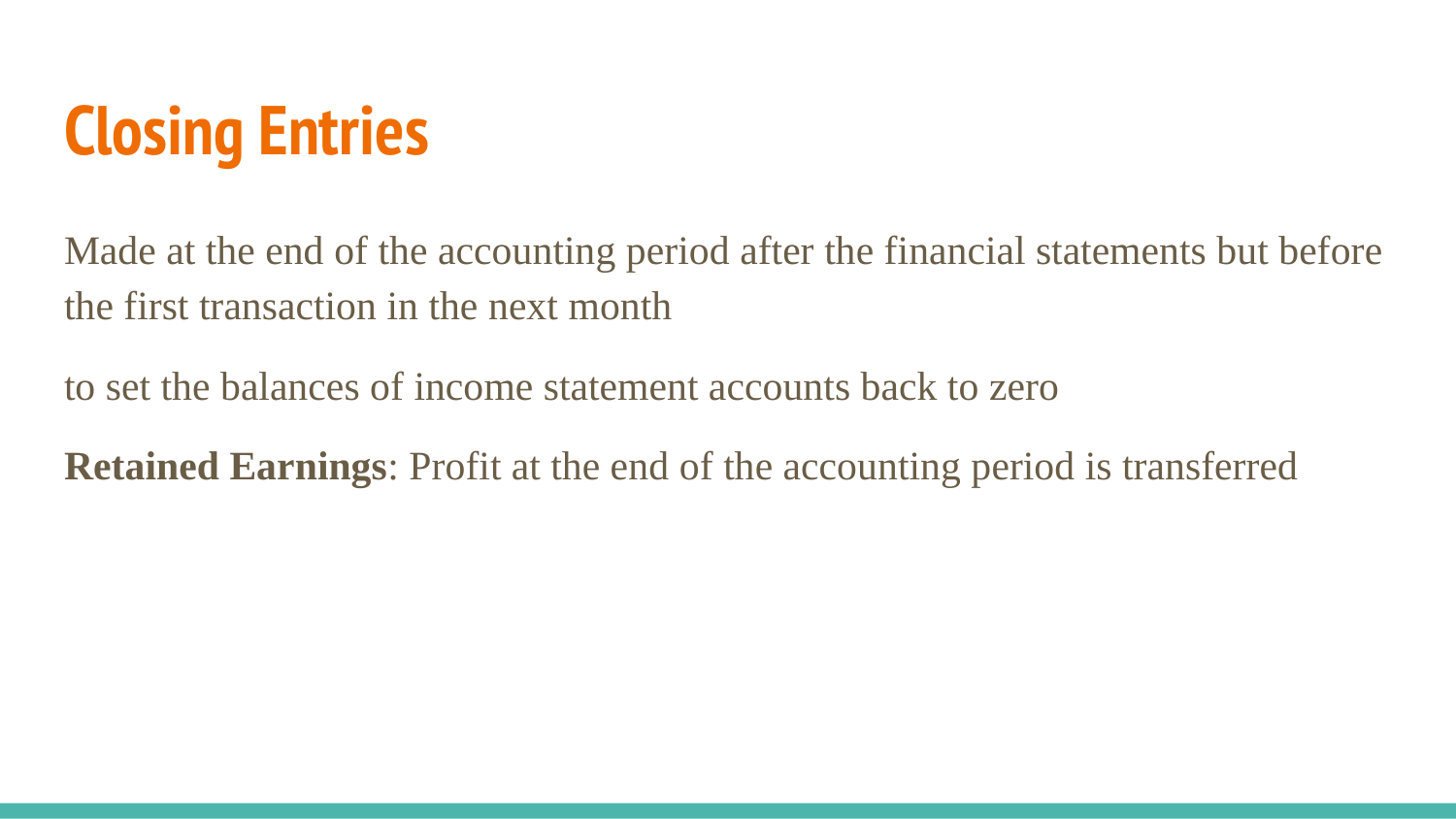

# Closing Entries

Made at the end of the accounting period after the financial statements but before the first transaction in the next month
to set the balances of income statement accounts back to zero
Retained Earnings: Profit at the end of the accounting period is transferred